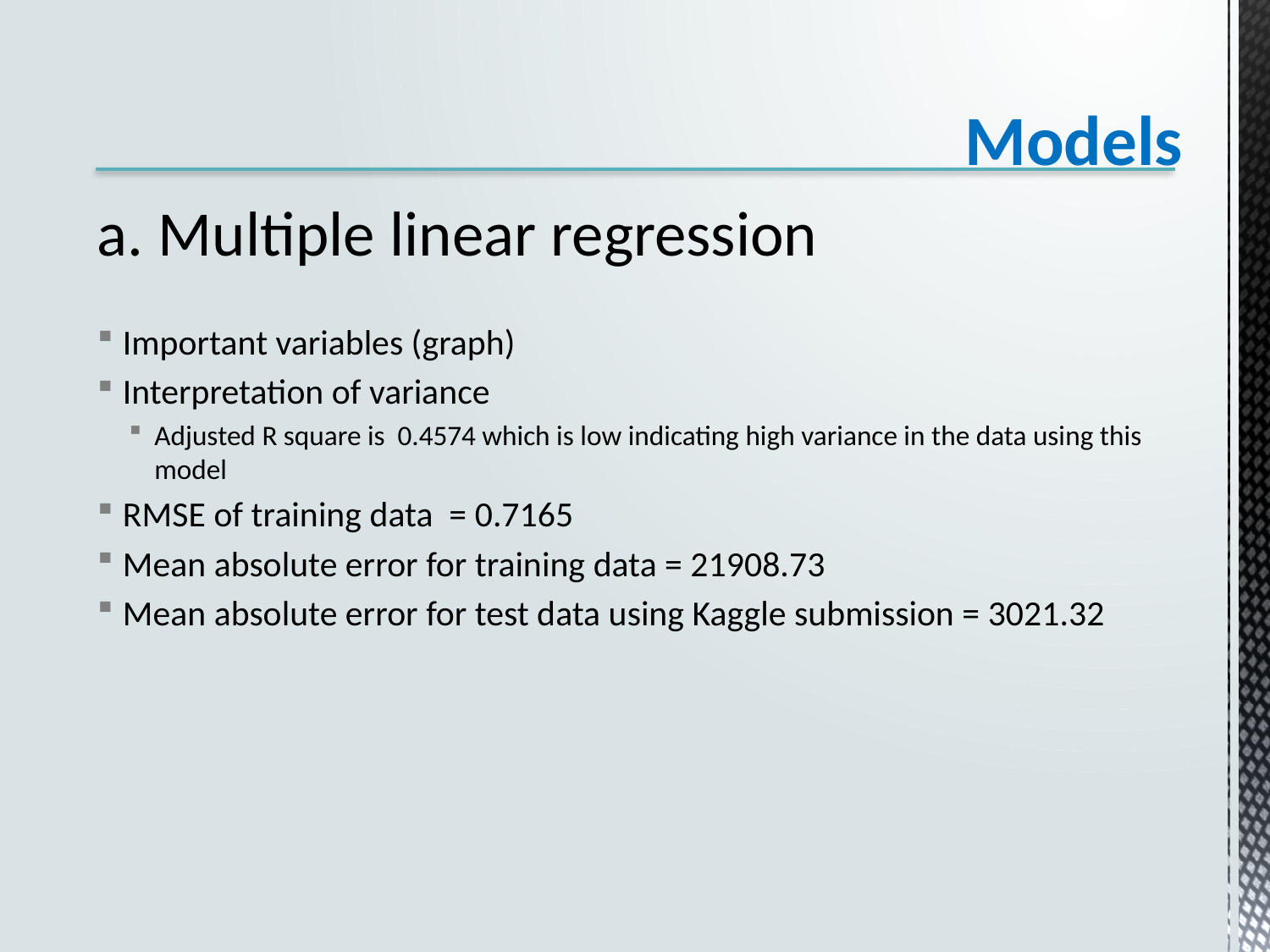

a. Multiple linear regression

Important variables (graph)
Interpretation of variance
Adjusted R square is  0.4574 which is low indicating high variance in the data using this model
RMSE of training data  = 0.7165
Mean absolute error for training data = 21908.73
Mean absolute error for test data using Kaggle submission = 3021.32
# Models